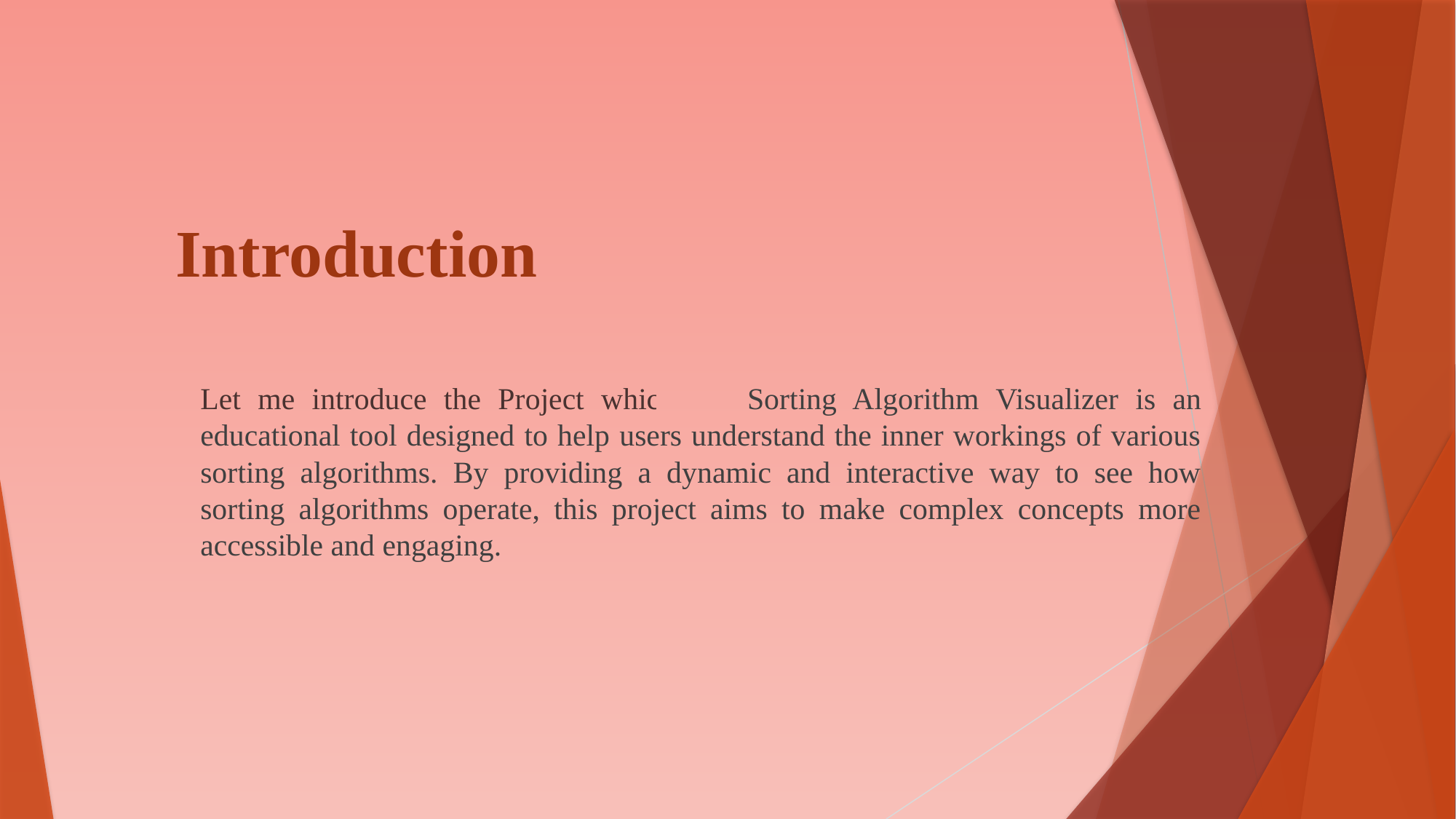

# Introduction
Let me introduce the Project which is  Sorting Algorithm Visualizer is an educational tool designed to help users understand the inner workings of various sorting algorithms. By providing a dynamic and interactive way to see how sorting algorithms operate, this project aims to make complex concepts more accessible and engaging.